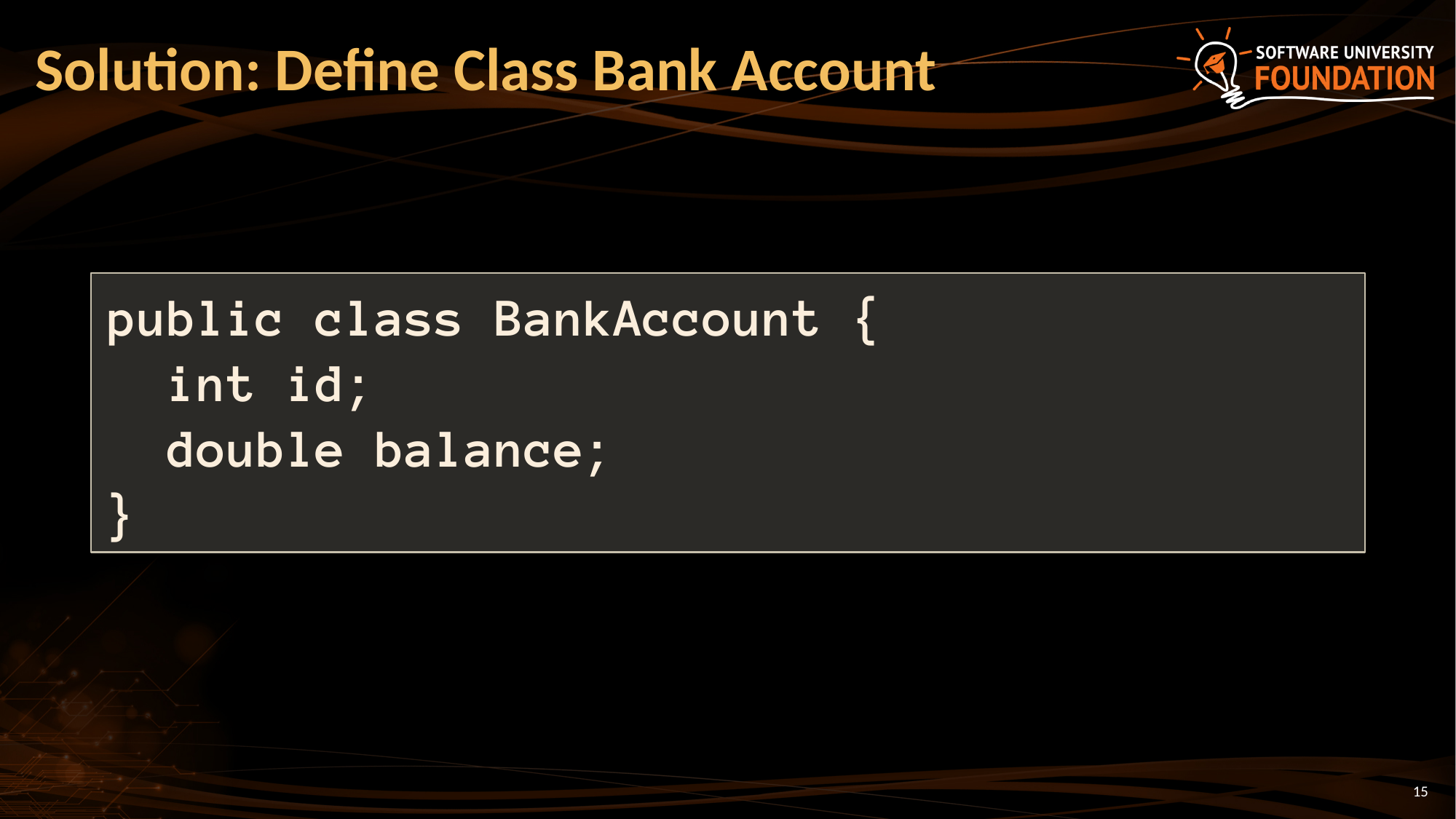

# Solution: Define Class Bank Account
public class BankAccount {
  int id;
  double balance;
}
15